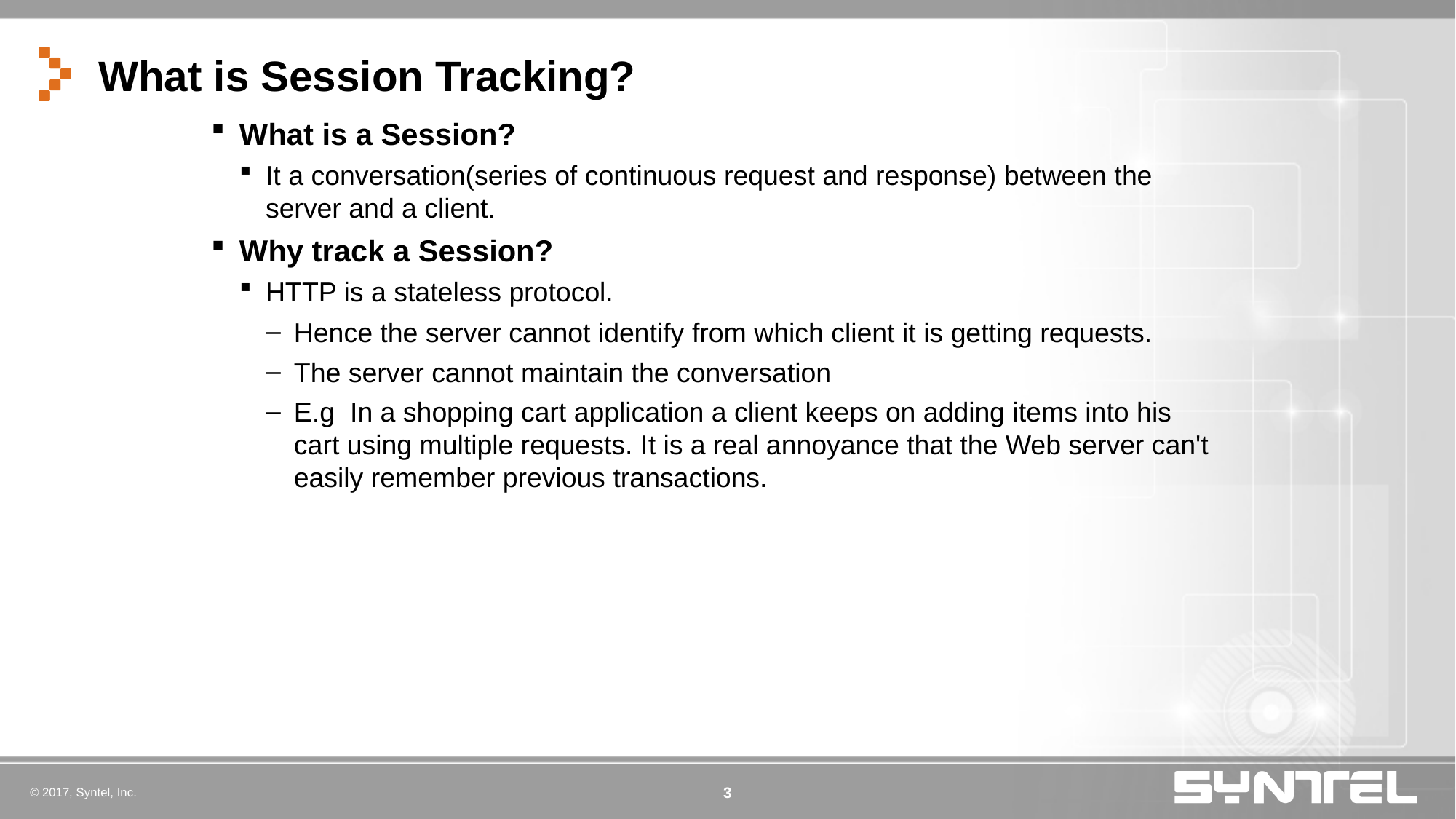

# What is Session Tracking?
What is a Session?
It a conversation(series of continuous request and response) between the server and a client.
Why track a Session?
HTTP is a stateless protocol.
Hence the server cannot identify from which client it is getting requests.
The server cannot maintain the conversation
E.g  In a shopping cart application a client keeps on adding items into his cart using multiple requests. It is a real annoyance that the Web server can't easily remember previous transactions.